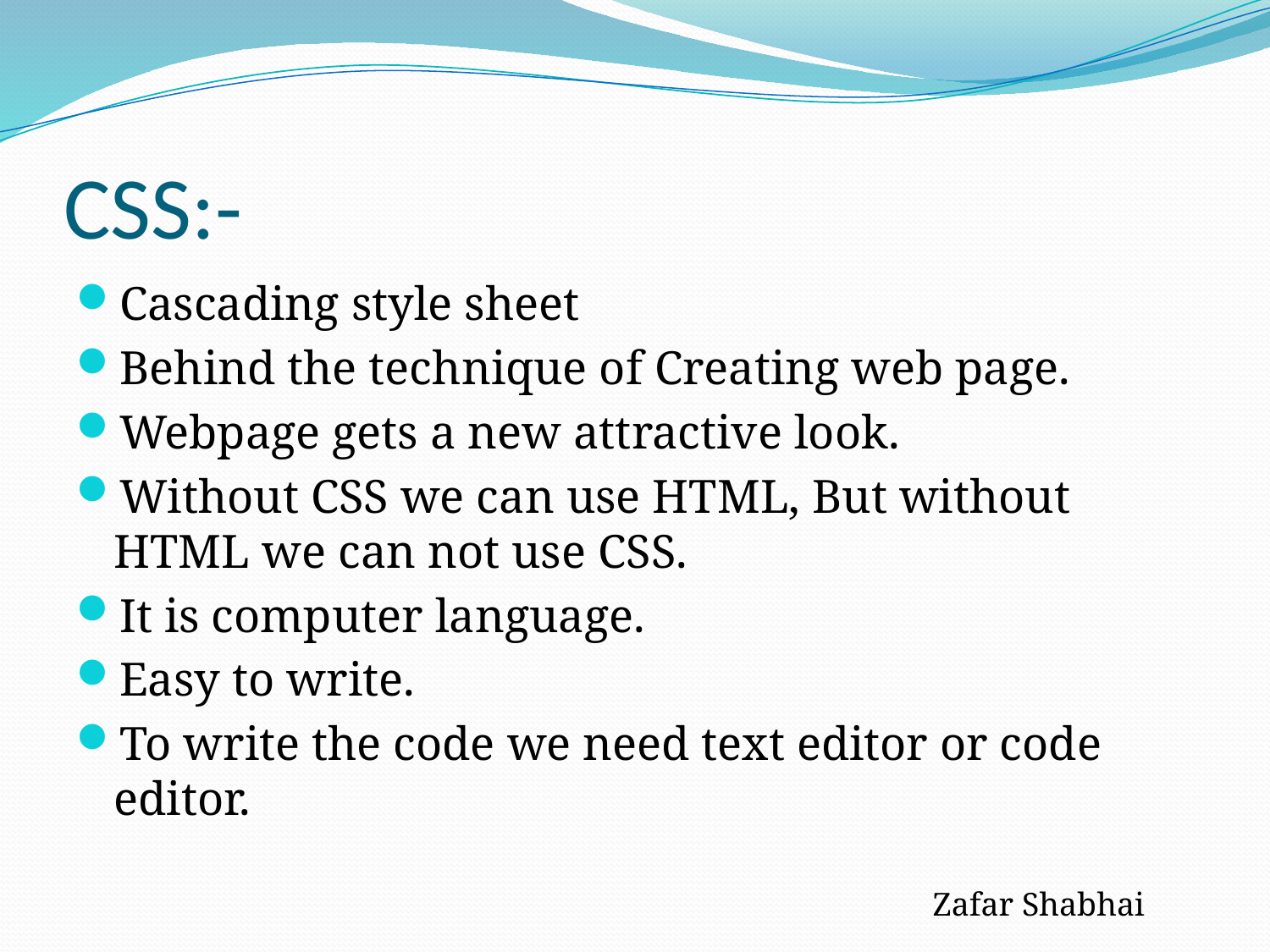

# CSS:-
Cascading style sheet
Behind the technique of Creating web page.
Webpage gets a new attractive look.
Without CSS we can use HTML, But without HTML we can not use CSS.
It is computer language.
Easy to write.
To write the code we need text editor or code editor.
Zafar Shabhai